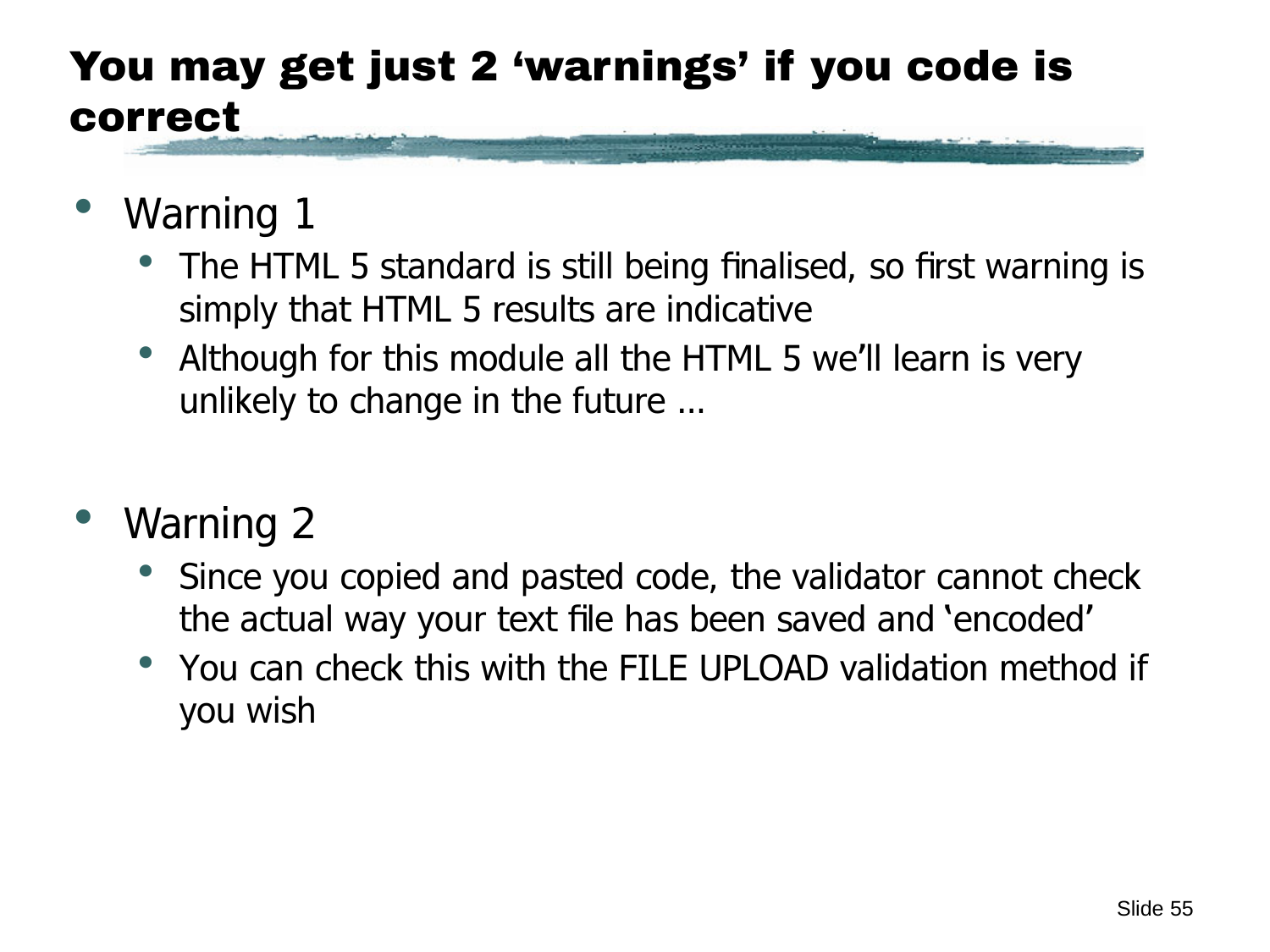

# You may get just 2 ‘warnings’ if you code is correct
Warning 1
The HTML 5 standard is still being finalised, so first warning is simply that HTML 5 results are indicative
Although for this module all the HTML 5 we’ll learn is very unlikely to change in the future …

Warning 2
Since you copied and pasted code, the validator cannot check the actual way your text file has been saved and ‘encoded’
You can check this with the FILE UPLOAD validation method if you wish
Slide 55